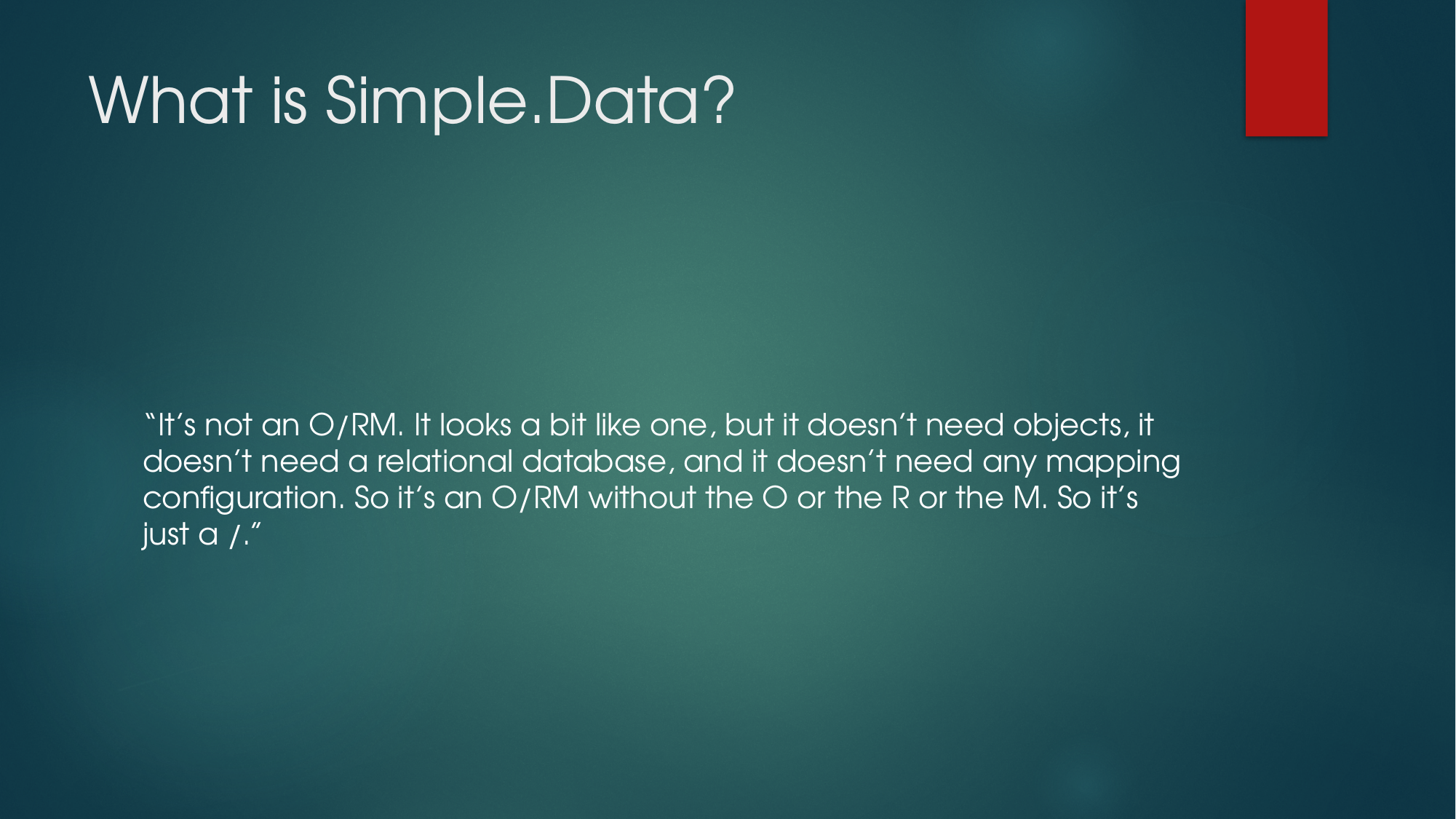

# What is Simple.Data?

“It’s not an O/RM. It looks a bit like one, but it doesn’t need objects, it doesn’t need a relational database, and it doesn’t need any mapping configuration. So it’s an O/RM without the O or the R or the M. So it’s just a /.”